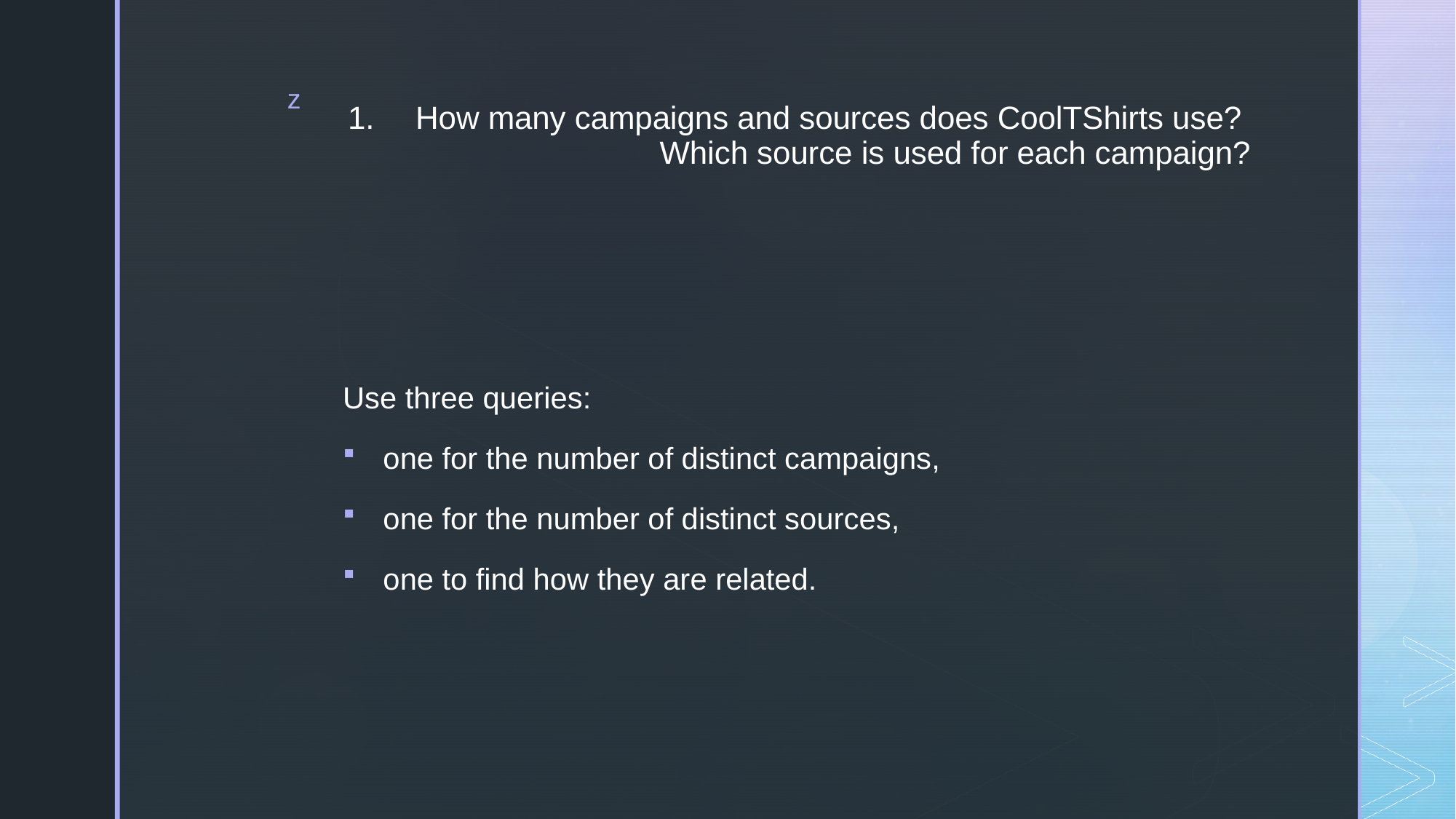

# 1.	How many campaigns and sources does CoolTShirts use? Which source is used for each campaign?
Use three queries:
one for the number of distinct campaigns,
one for the number of distinct sources,
one to find how they are related.